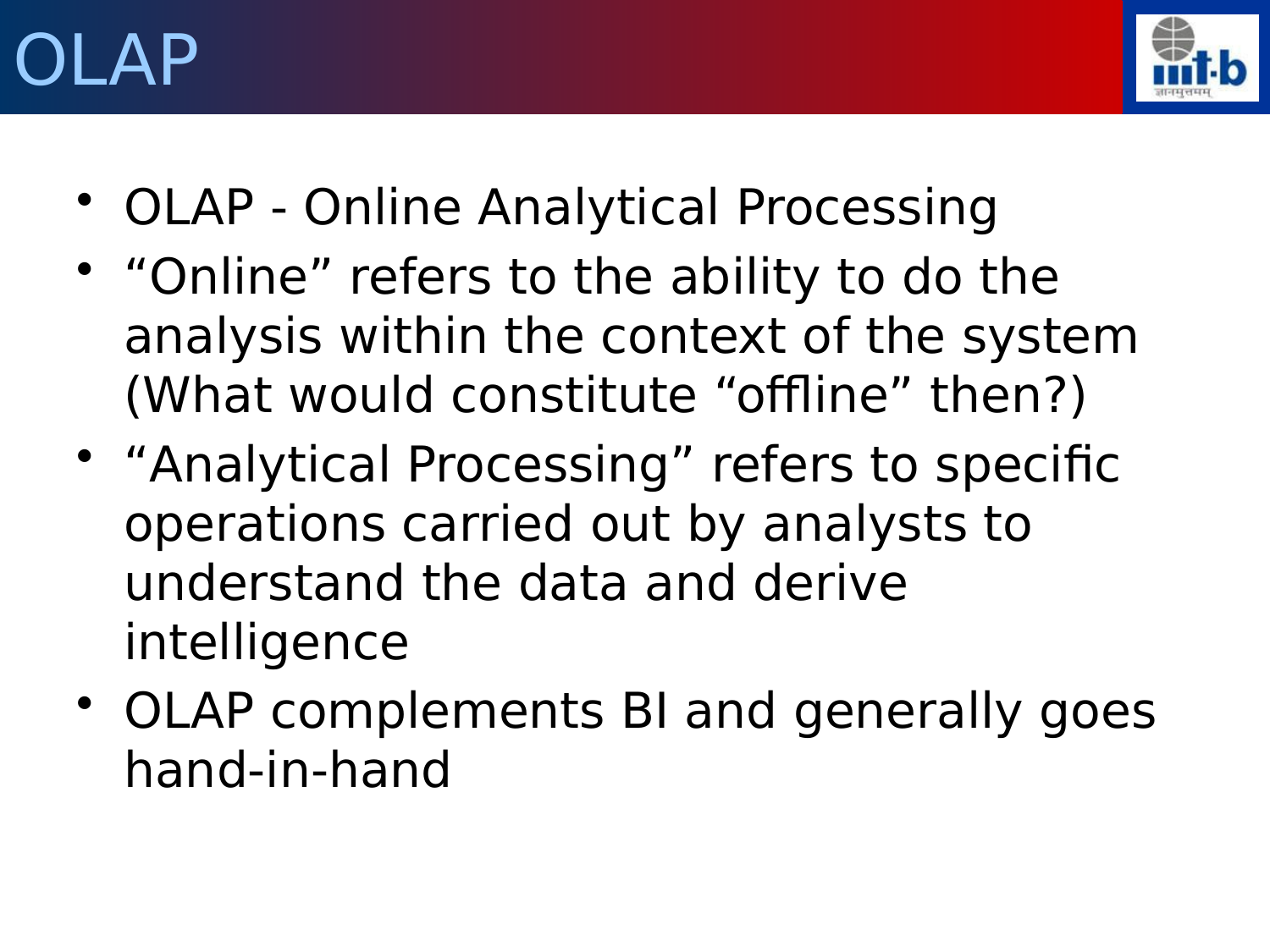

# OLAP
OLAP - Online Analytical Processing
“Online” refers to the ability to do the analysis within the context of the system (What would constitute “offline” then?)
“Analytical Processing” refers to specific operations carried out by analysts to understand the data and derive intelligence
OLAP complements BI and generally goes hand-in-hand